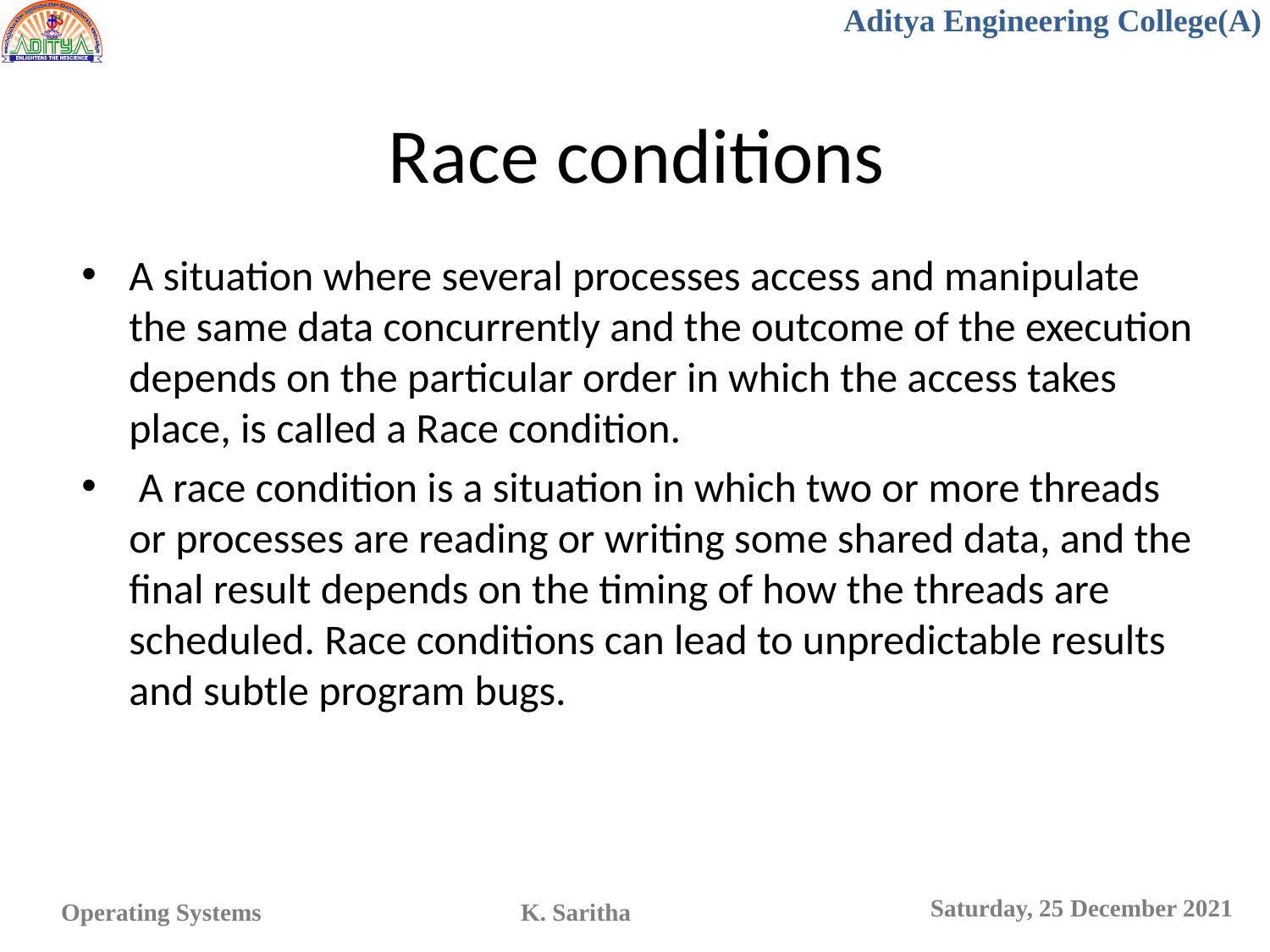

# Race conditions
A situation where several processes access and manipulate the same data concurrently and the outcome of the execution depends on the particular order in which the access takes place, is called a Race condition.
 A race condition is a situation in which two or more threads or processes are reading or writing some shared data, and the final result depends on the timing of how the threads are scheduled. Race conditions can lead to unpredictable results and subtle program bugs.